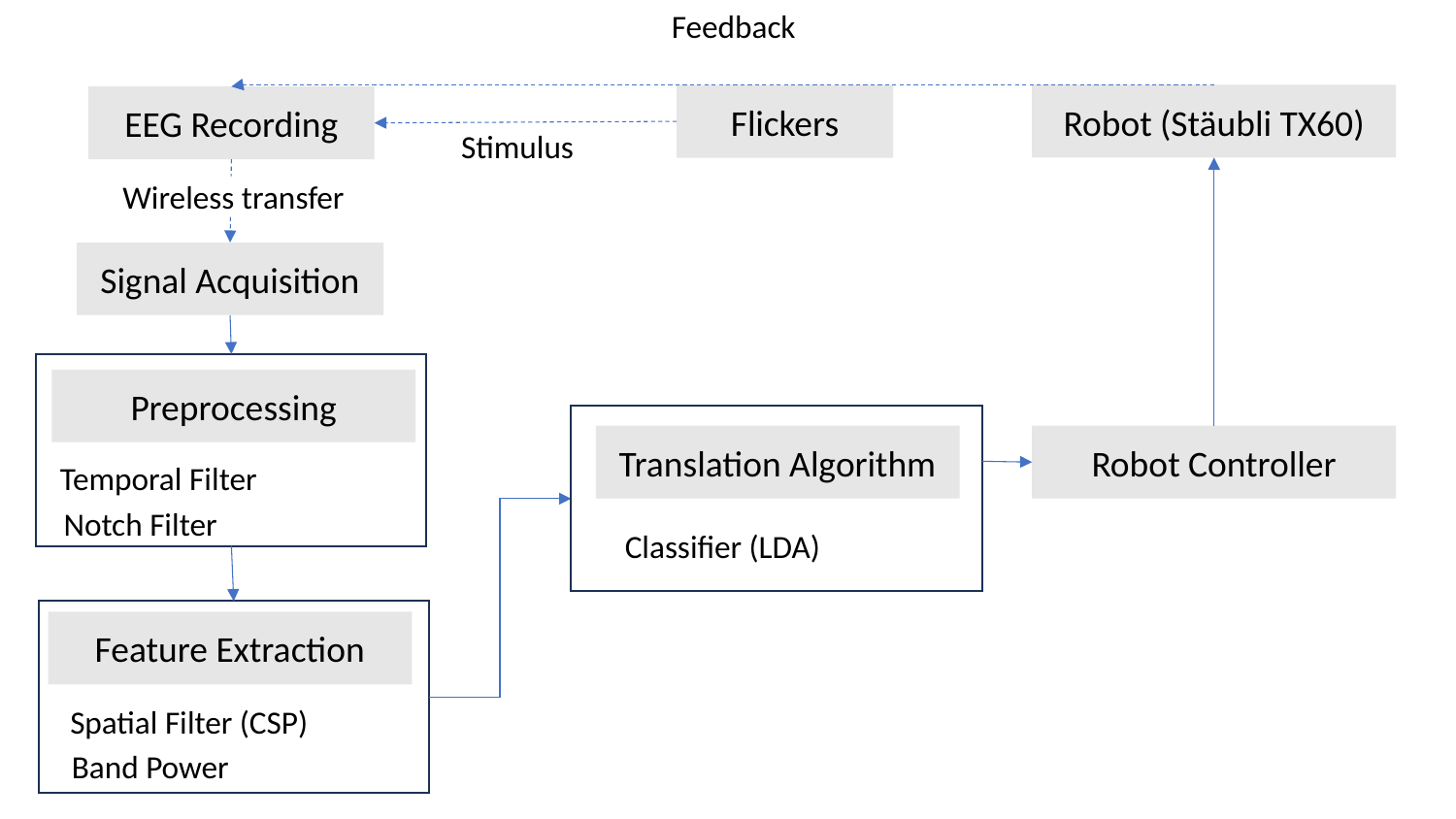

Feedback
Robot (Stäubli TX60)
Flickers
EEG Recording
Stimulus
Wireless transfer
Signal Acquisition

Preprocessing

Translation Algorithm
Robot Controller
Temporal Filter
Notch Filter
Classifier (LDA)

Feature Extraction
Spatial Filter (CSP)
Band Power